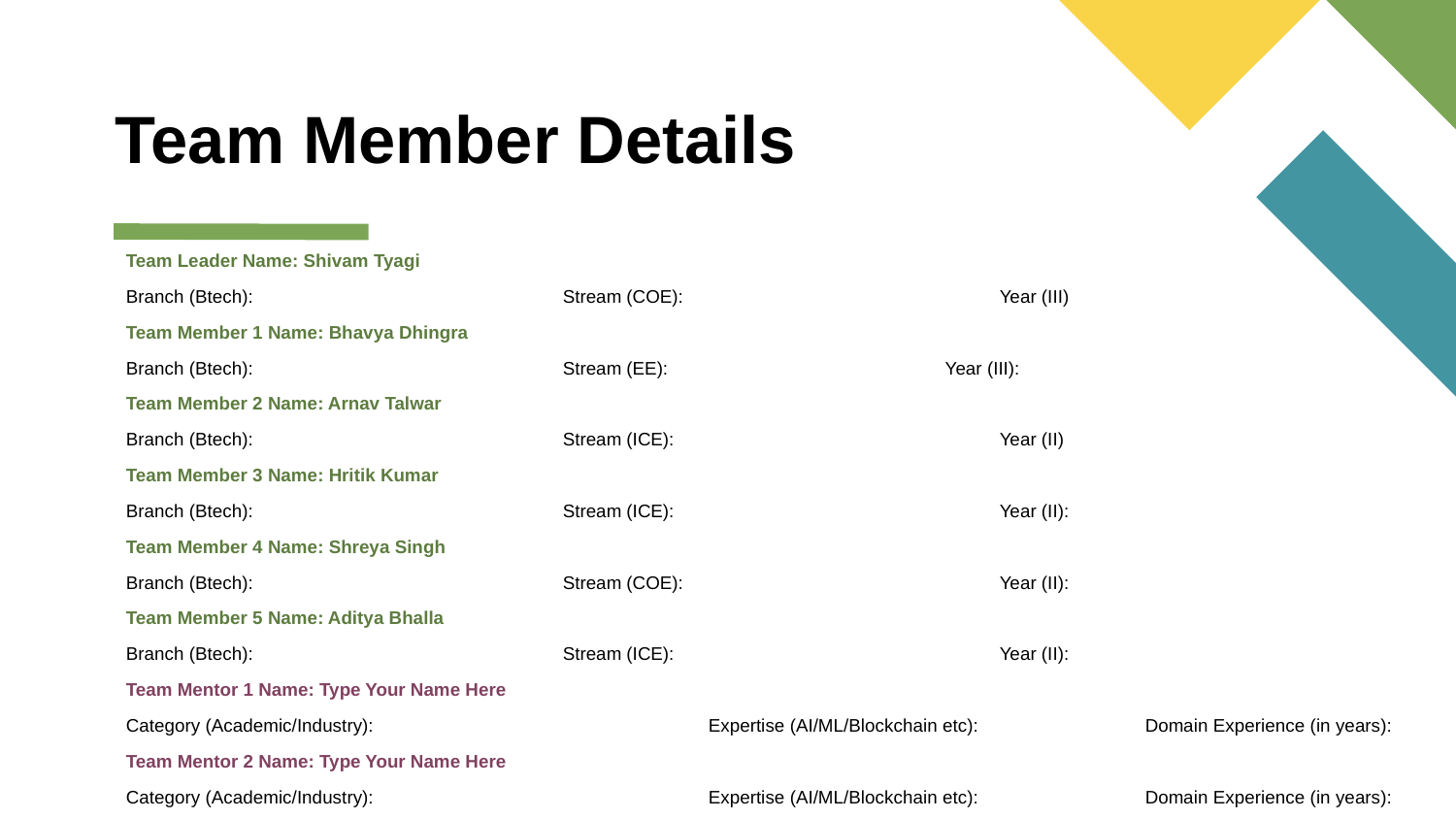

# Team Member Details
Team Leader Name: Shivam Tyagi
Branch (Btech):			Stream (COE):			Year (III)
Team Member 1 Name: Bhavya Dhingra
Branch (Btech):			Stream (EE):		                  Year (III):
Team Member 2 Name: Arnav Talwar
Branch (Btech):			Stream (ICE):			Year (II)
Team Member 3 Name: Hritik Kumar
Branch (Btech):			Stream (ICE):			Year (II):
Team Member 4 Name: Shreya Singh
Branch (Btech):			Stream (COE):			Year (II):
Team Member 5 Name: Aditya Bhalla
Branch (Btech):			Stream (ICE):			Year (II):
Team Mentor 1 Name: Type Your Name Here
Category (Academic/Industry): 			Expertise (AI/ML/Blockchain etc): 		Domain Experience (in years):
Team Mentor 2 Name: Type Your Name Here
Category (Academic/Industry):		 	Expertise (AI/ML/Blockchain etc): 		Domain Experience (in years):